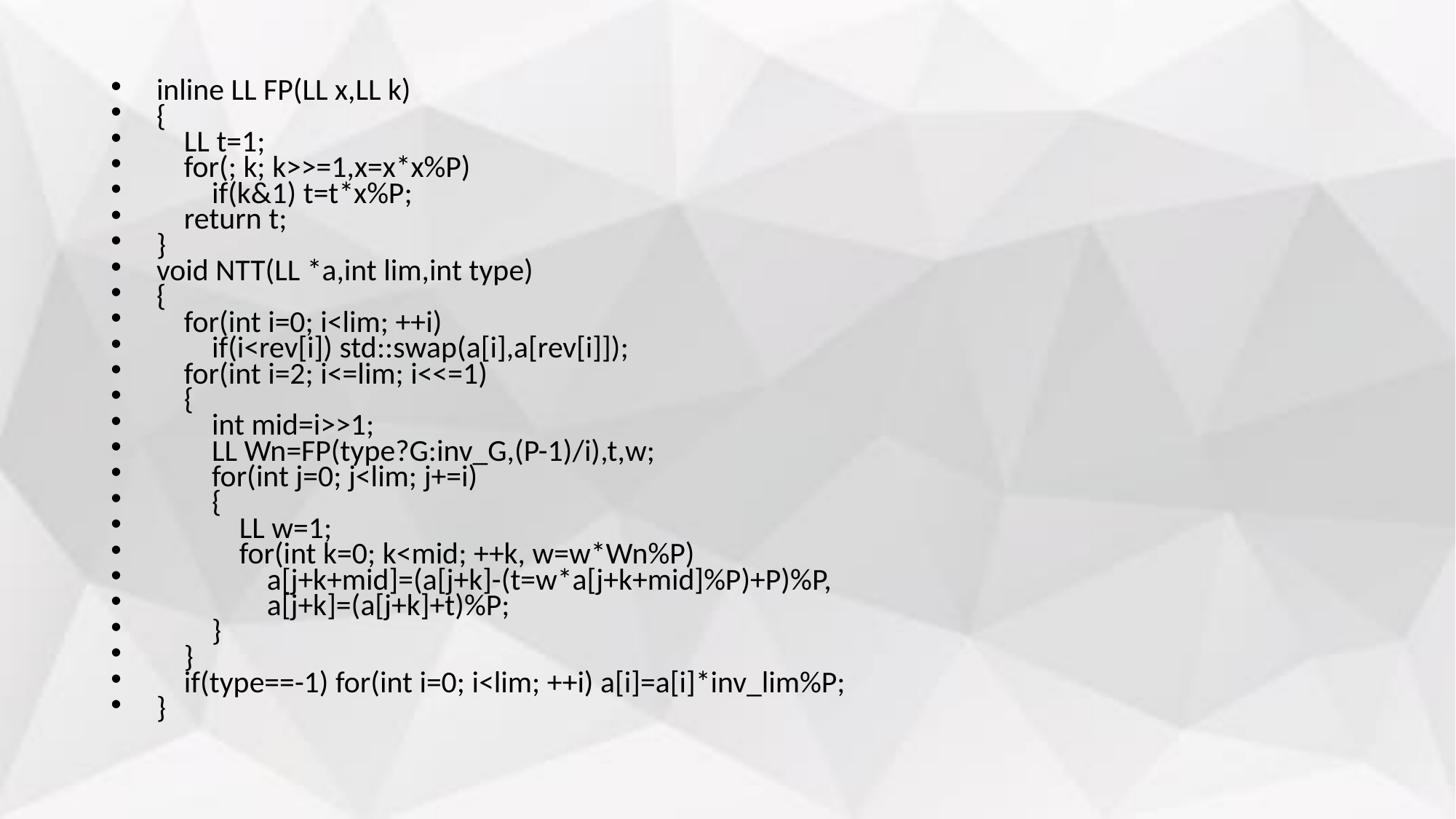

inline LL FP(LL x,LL k)
{
    LL t=1;
    for(; k; k>>=1,x=x*x%P)
        if(k&1) t=t*x%P;
    return t;
}
void NTT(LL *a,int lim,int type)
{
    for(int i=0; i<lim; ++i)
        if(i<rev[i]) std::swap(a[i],a[rev[i]]);
    for(int i=2; i<=lim; i<<=1)
    {
        int mid=i>>1;
        LL Wn=FP(type?G:inv_G,(P-1)/i),t,w;
        for(int j=0; j<lim; j+=i)
        {
            LL w=1;
            for(int k=0; k<mid; ++k, w=w*Wn%P)
                a[j+k+mid]=(a[j+k]-(t=w*a[j+k+mid]%P)+P)%P,
                a[j+k]=(a[j+k]+t)%P;
        }
    }
    if(type==-1) for(int i=0; i<lim; ++i) a[i]=a[i]*inv_lim%P;
}